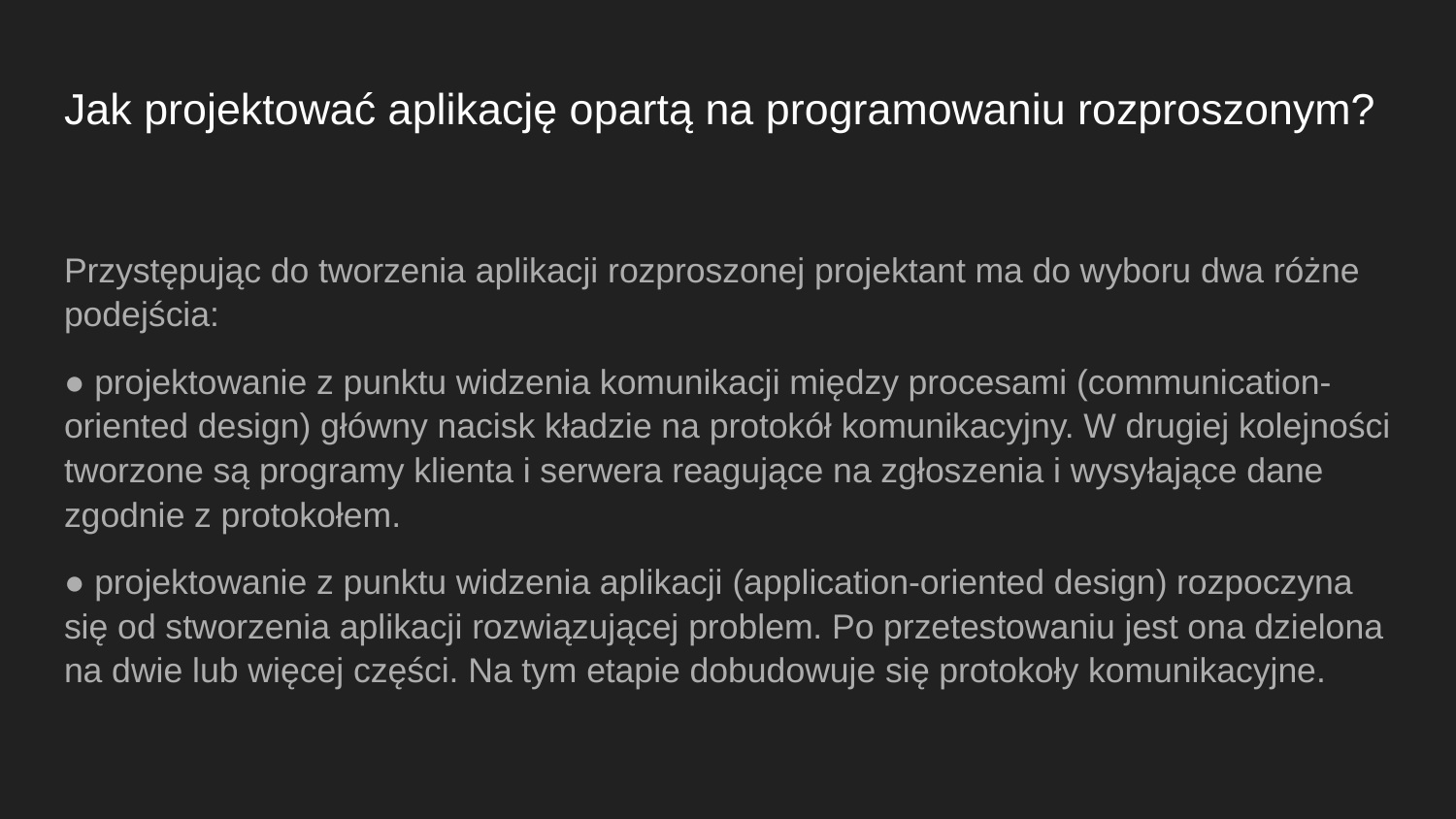

# Jak projektować aplikację opartą na programowaniu rozproszonym?
Przystępując do tworzenia aplikacji rozproszonej projektant ma do wyboru dwa różne podejścia:
● projektowanie z punktu widzenia komunikacji między procesami (communication-oriented design) główny nacisk kładzie na protokół komunikacyjny. W drugiej kolejności tworzone są programy klienta i serwera reagujące na zgłoszenia i wysyłające dane zgodnie z protokołem.
● projektowanie z punktu widzenia aplikacji (application-oriented design) rozpoczyna się od stworzenia aplikacji rozwiązującej problem. Po przetestowaniu jest ona dzielona na dwie lub więcej części. Na tym etapie dobudowuje się protokoły komunikacyjne.